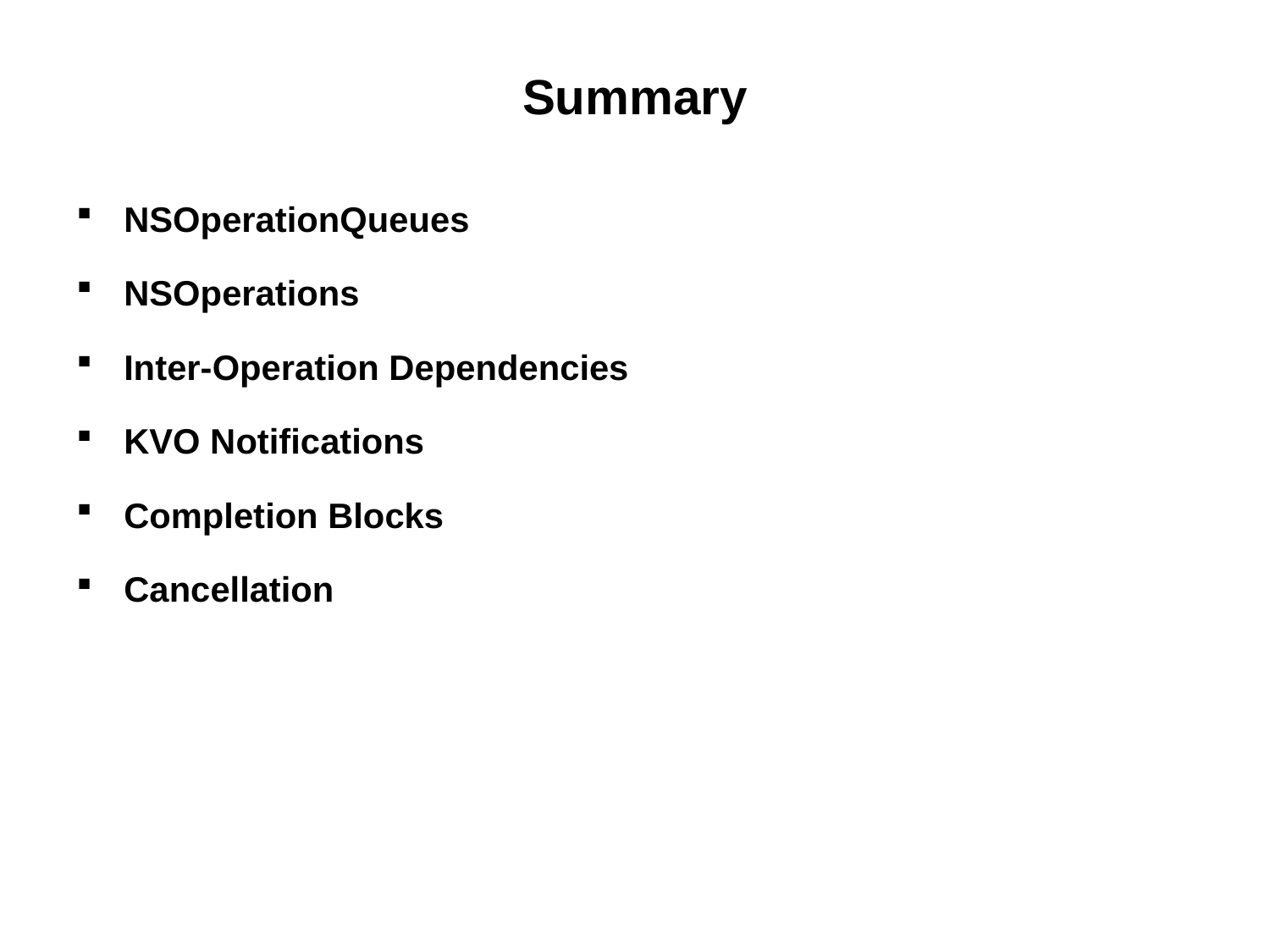

# Summary
NSOperationQueues
NSOperations
Inter-Operation Dependencies
KVO Notifications
Completion Blocks
Cancellation